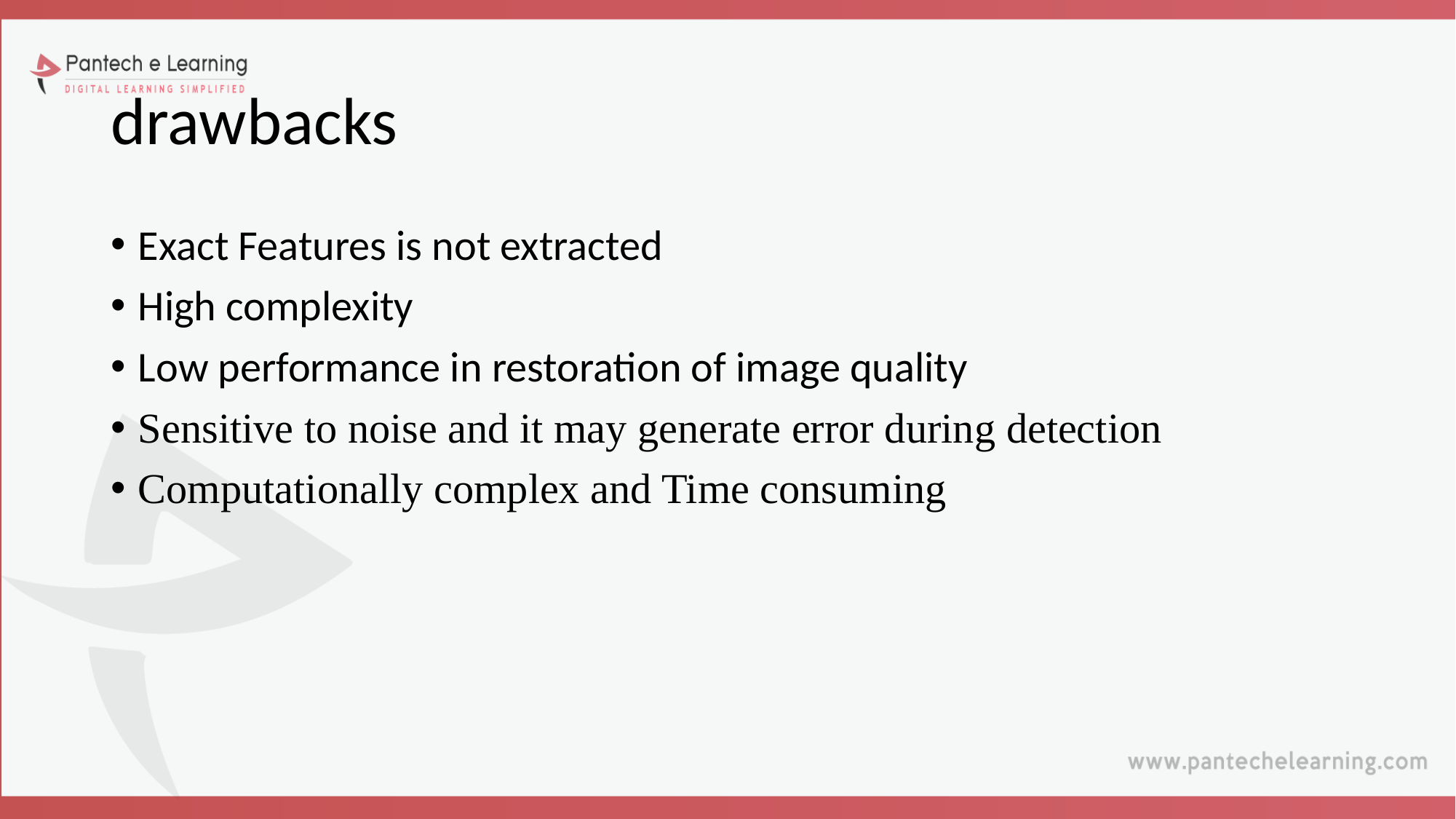

# drawbacks
Exact Features is not extracted
High complexity
Low performance in restoration of image quality
Sensitive to noise and it may generate error during detection
Computationally complex and Time consuming